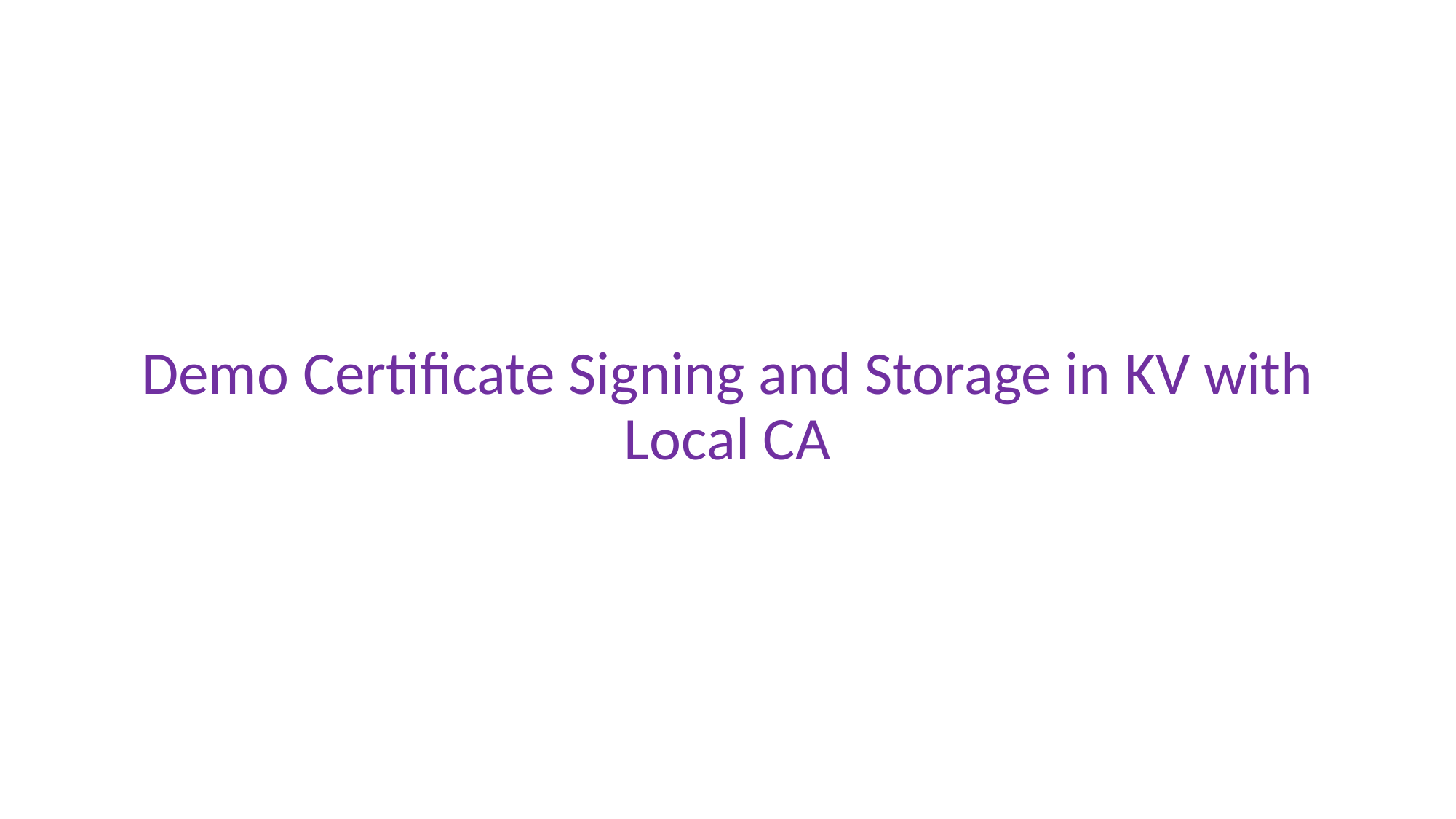

Demo Certificate Signing and Storage in KV with Local CA